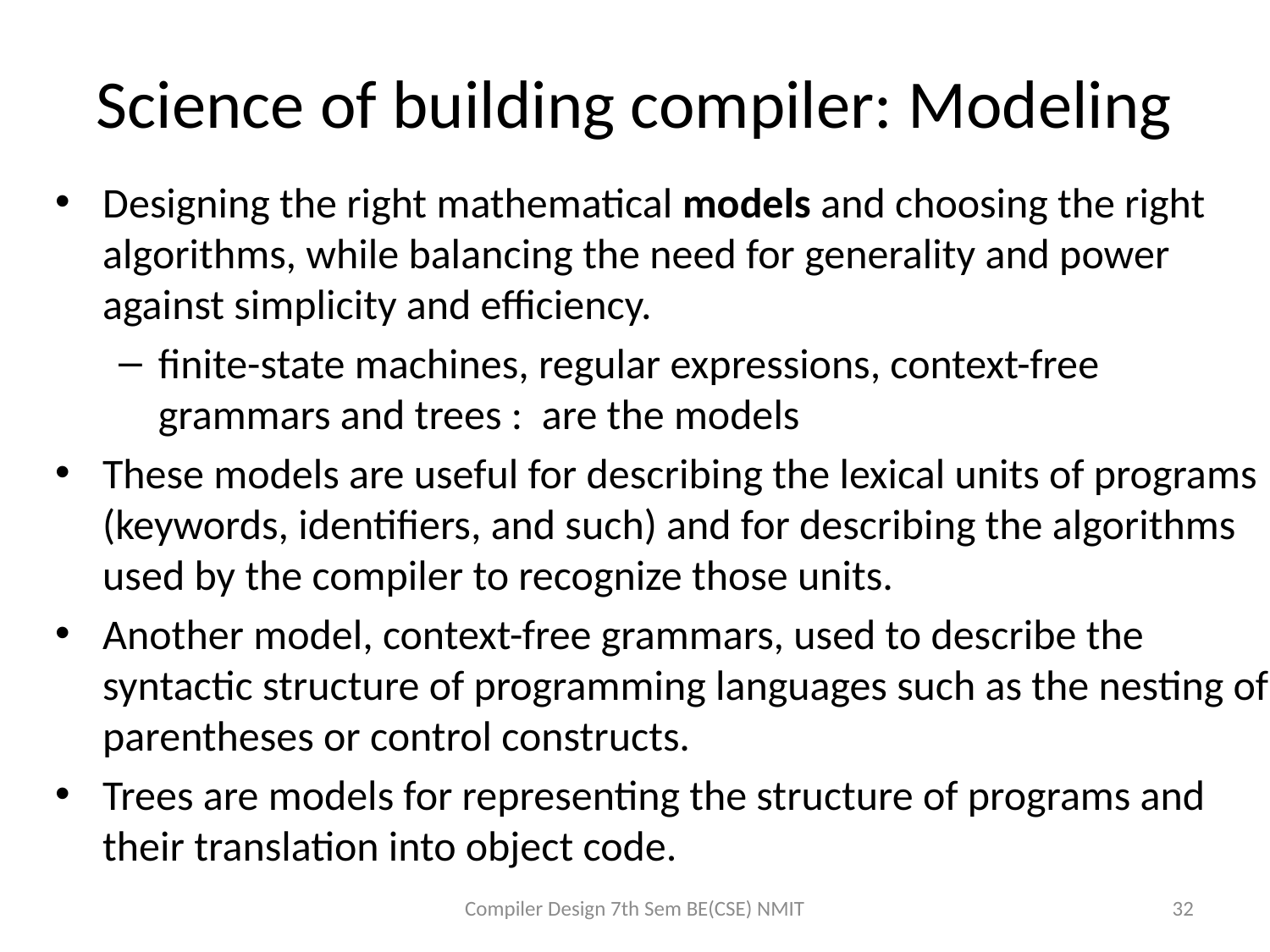

# Science of building compiler: Modeling
Designing the right mathematical models and choosing the right algorithms, while balancing the need for generality and power against simplicity and efficiency.
finite-state machines, regular expressions, context-free grammars and trees :  are the models
These models are useful for describing the lexical units of programs (keywords, identifiers, and such) and for describing the algorithms used by the compiler to recognize those units.
Another model, context-free grammars, used to describe the syntactic structure of programming languages such as the nesting of parentheses or control constructs.
Trees are models for representing the structure of programs and their translation into object code.
Compiler Design 7th Sem BE(CSE) NMIT
32